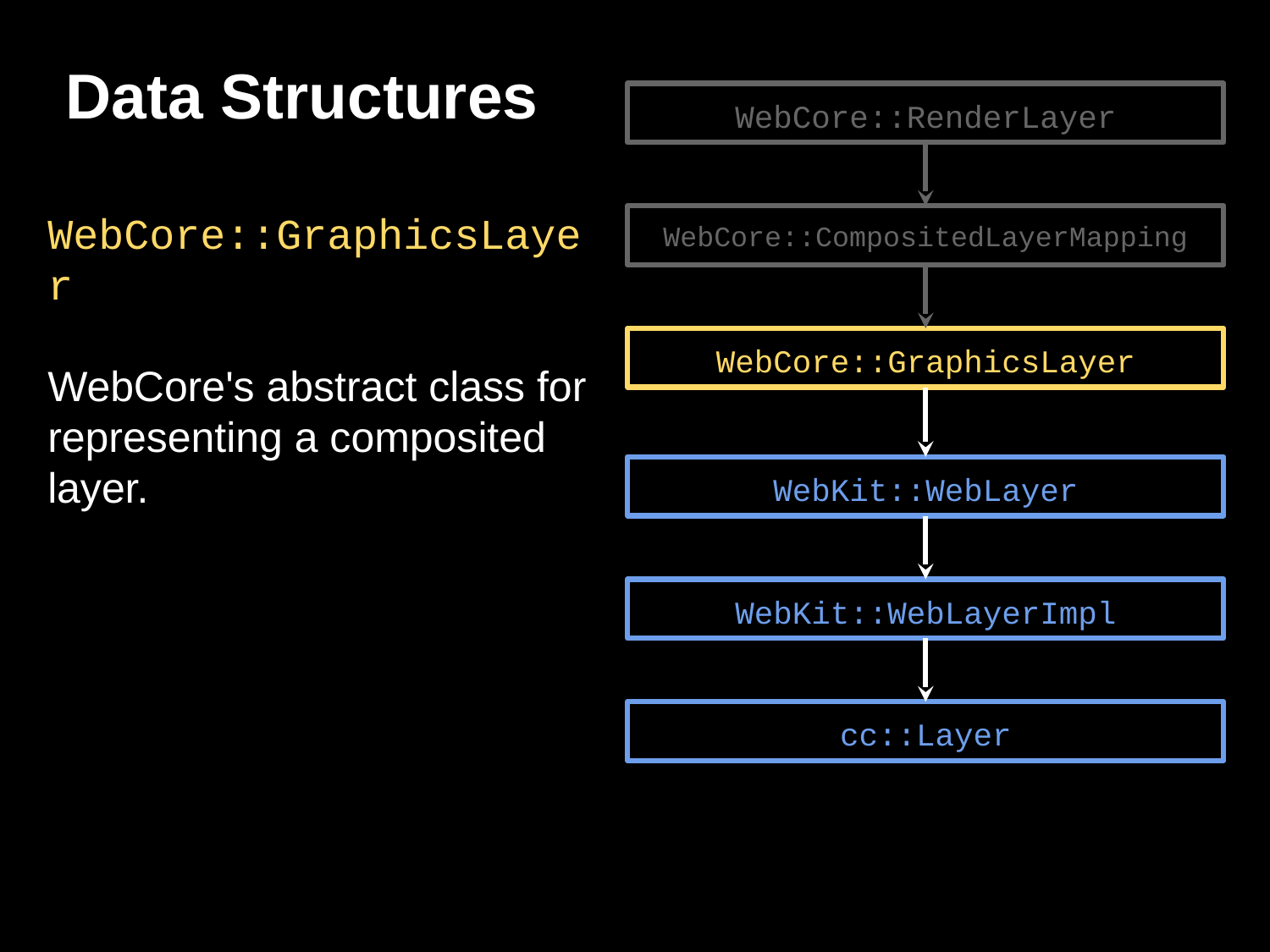

# Data Structures
WebCore::RenderLayer
WebCore::GraphicsLayer

WebCore's abstract class for representing a composited layer.
WebCore::CompositedLayerMapping
WebCore::GraphicsLayer
WebKit::WebLayer
WebKit::WebLayerImpl
cc::Layer